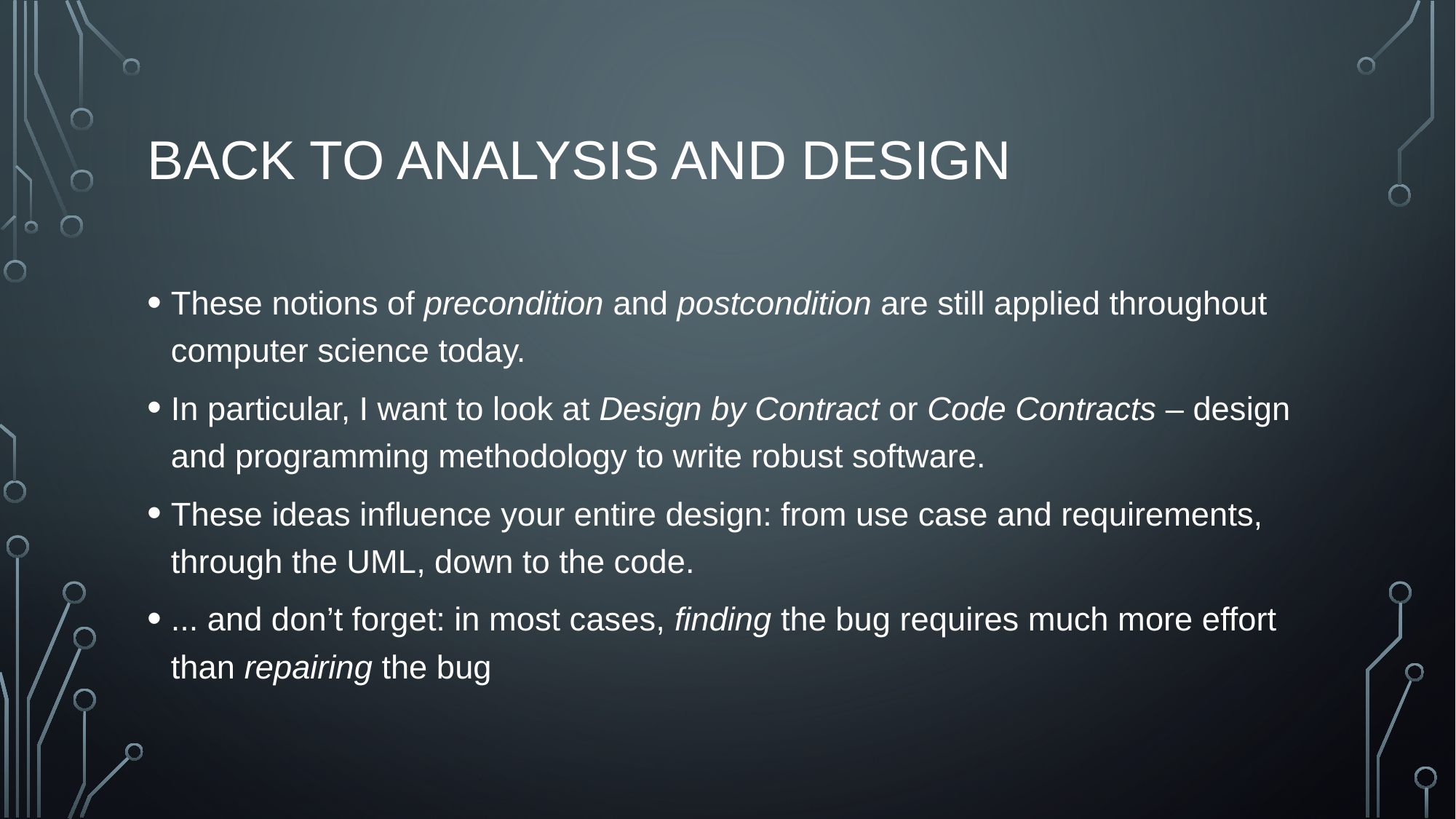

# Back to analysis and design
These notions of precondition and postcondition are still applied throughout computer science today.
In particular, I want to look at Design by Contract or Code Contracts – design and programming methodology to write robust software.
These ideas influence your entire design: from use case and requirements, through the UML, down to the code.
... and don’t forget: in most cases, finding the bug requires much more effort than repairing the bug